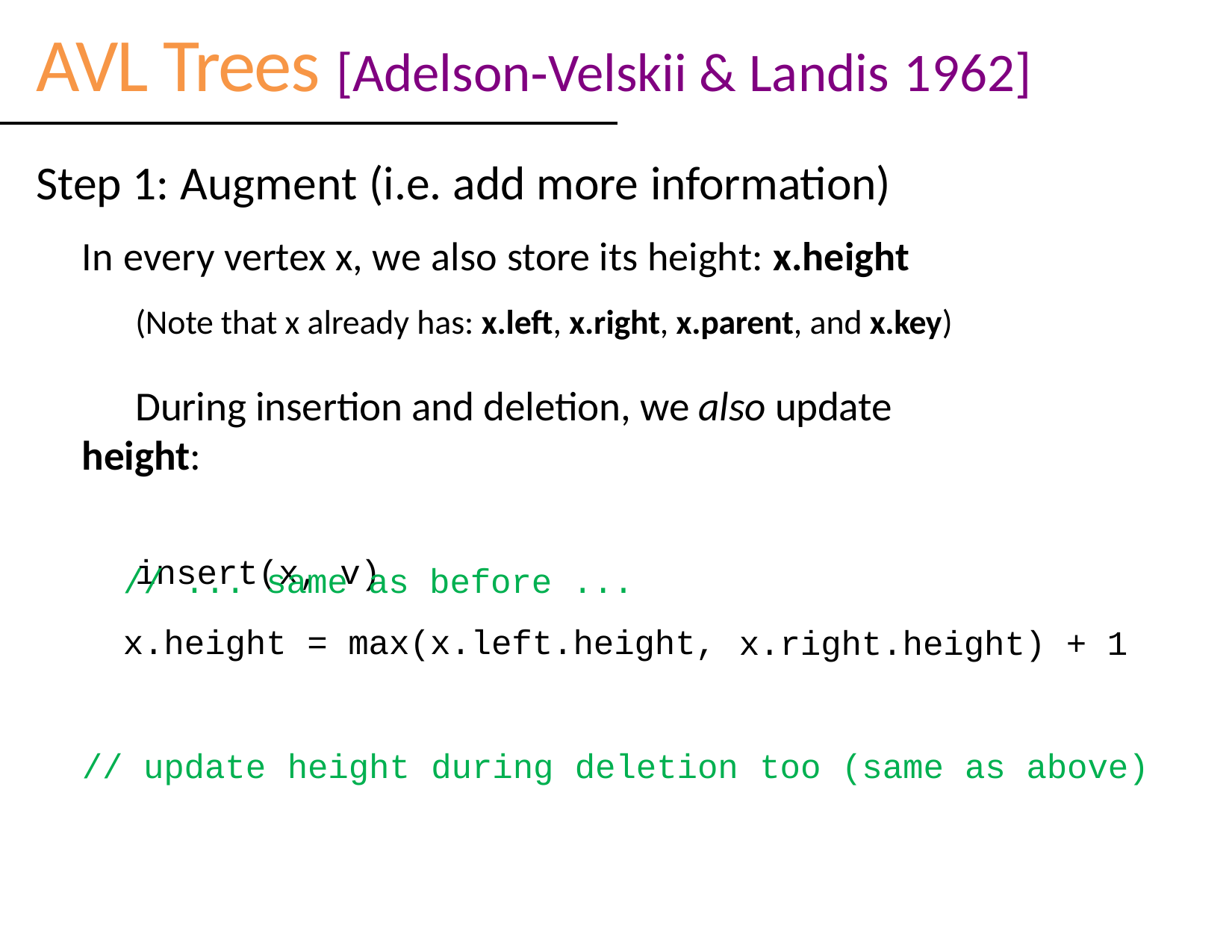

# AVL Trees [Adelson‐Velskii & Landis 1962]
Step 1: Augment (i.e. add more information)
In every vertex x, we also store its height: x.height
(Note that x already has: x.left, x.right, x.parent, and x.key)

During insertion and deletion, we also update height:

insert(x, v)
// ... same as before ...  x.height = max(x.left.height,
x.right.height) + 1
// update
height
during
deletion
too (same
as above)